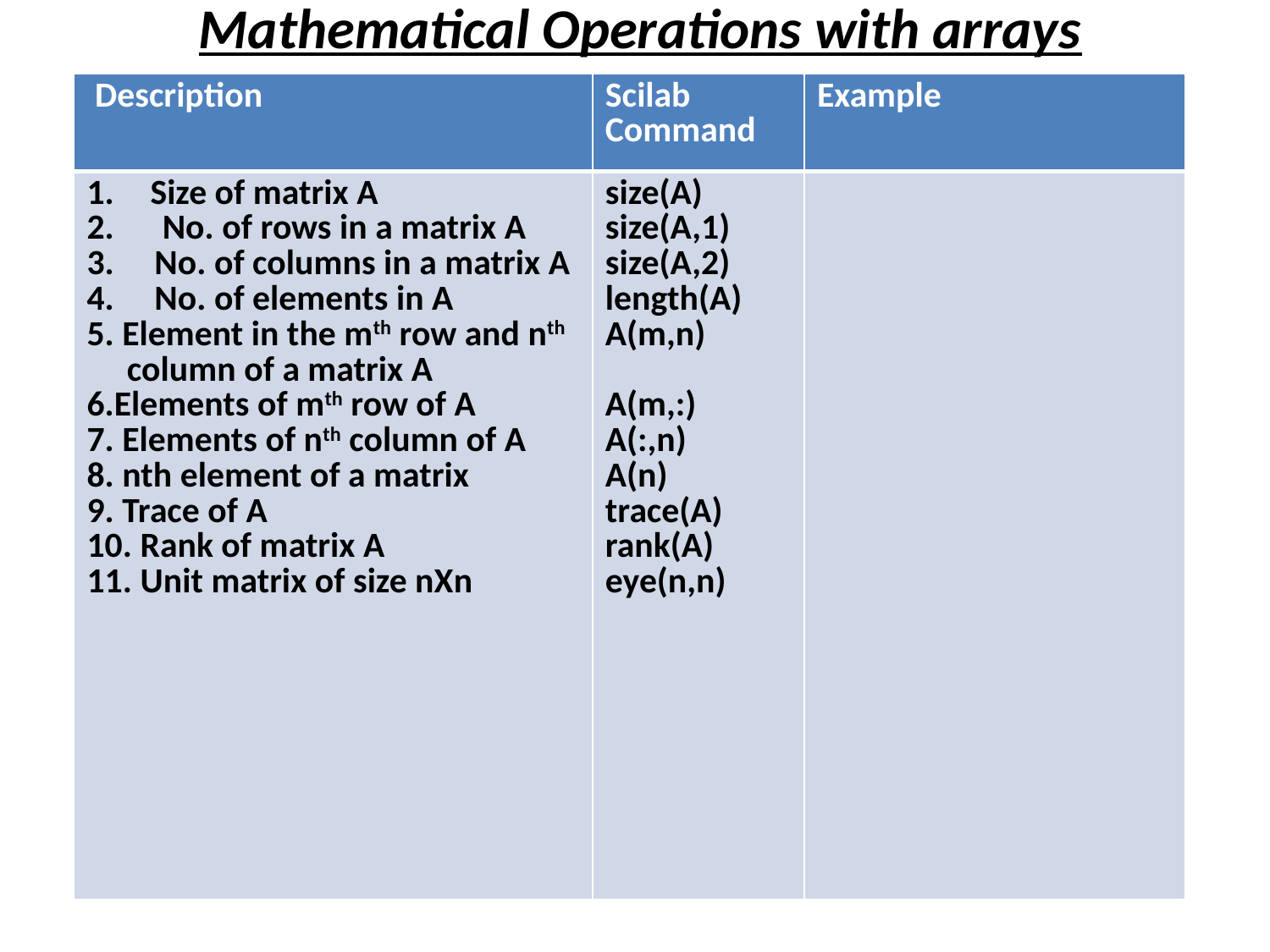

# Mathematical Operations with arrays
| Description | Scilab Command | Example |
| --- | --- | --- |
| Size of matrix A 2. No. of rows in a matrix A 3. No. of columns in a matrix A 4. No. of elements in A 5. Element in the mth row and nth column of a matrix A 6.Elements of mth row of A 7. Elements of nth column of A 8. nth element of a matrix 9. Trace of A 10. Rank of matrix A 11. Unit matrix of size nXn | size(A) size(A,1) size(A,2) length(A) A(m,n) A(m,:) A(:,n) A(n) trace(A) rank(A) eye(n,n) |  |